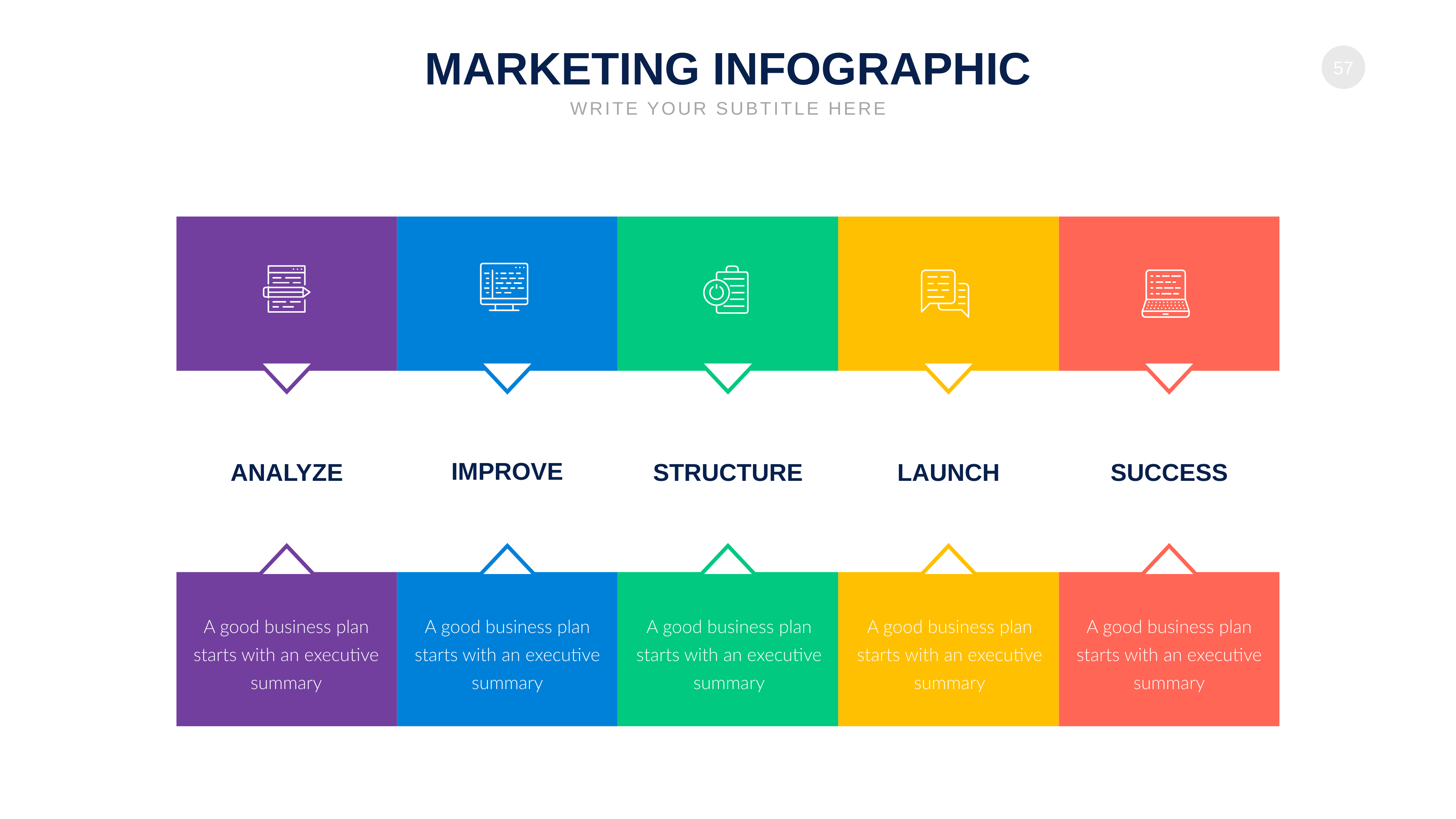

MARKETING INFOGRAPHIC
WRITE YOUR SUBTITLE HERE

IMPROVE
ANALYZE
STRUCTURE
LAUNCH
SUCCESS

A good business plan starts with an executive summary
A good business plan starts with an executive summary
A good business plan starts with an executive summary
A good business plan starts with an executive summary
A good business plan starts with an executive summary